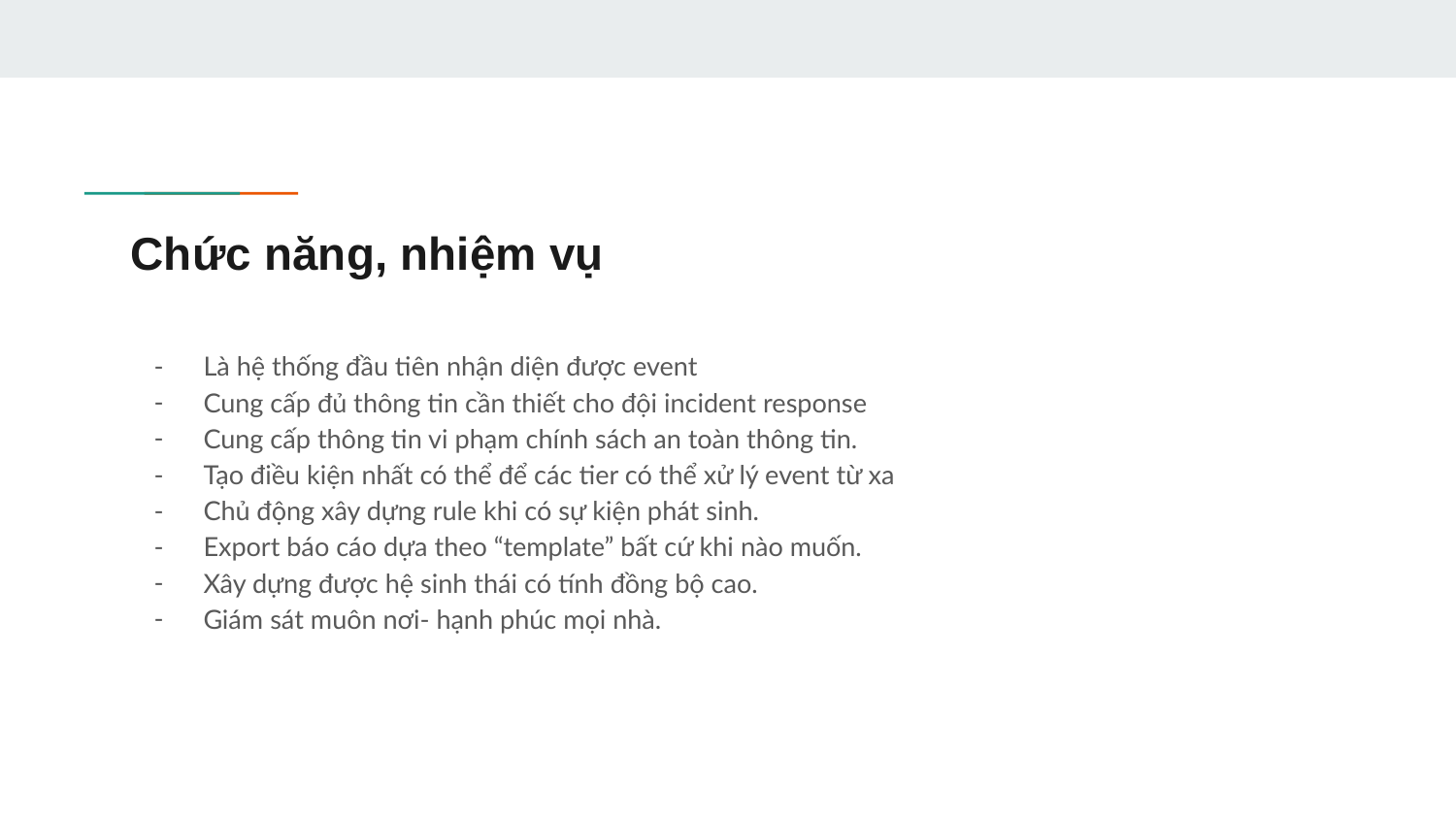

# Chức năng, nhiệm vụ
Là hệ thống đầu tiên nhận diện được event
Cung cấp đủ thông tin cần thiết cho đội incident response
Cung cấp thông tin vi phạm chính sách an toàn thông tin.
Tạo điều kiện nhất có thể để các tier có thể xử lý event từ xa
Chủ động xây dựng rule khi có sự kiện phát sinh.
Export báo cáo dựa theo “template” bất cứ khi nào muốn.
Xây dựng được hệ sinh thái có tính đồng bộ cao.
Giám sát muôn nơi- hạnh phúc mọi nhà.